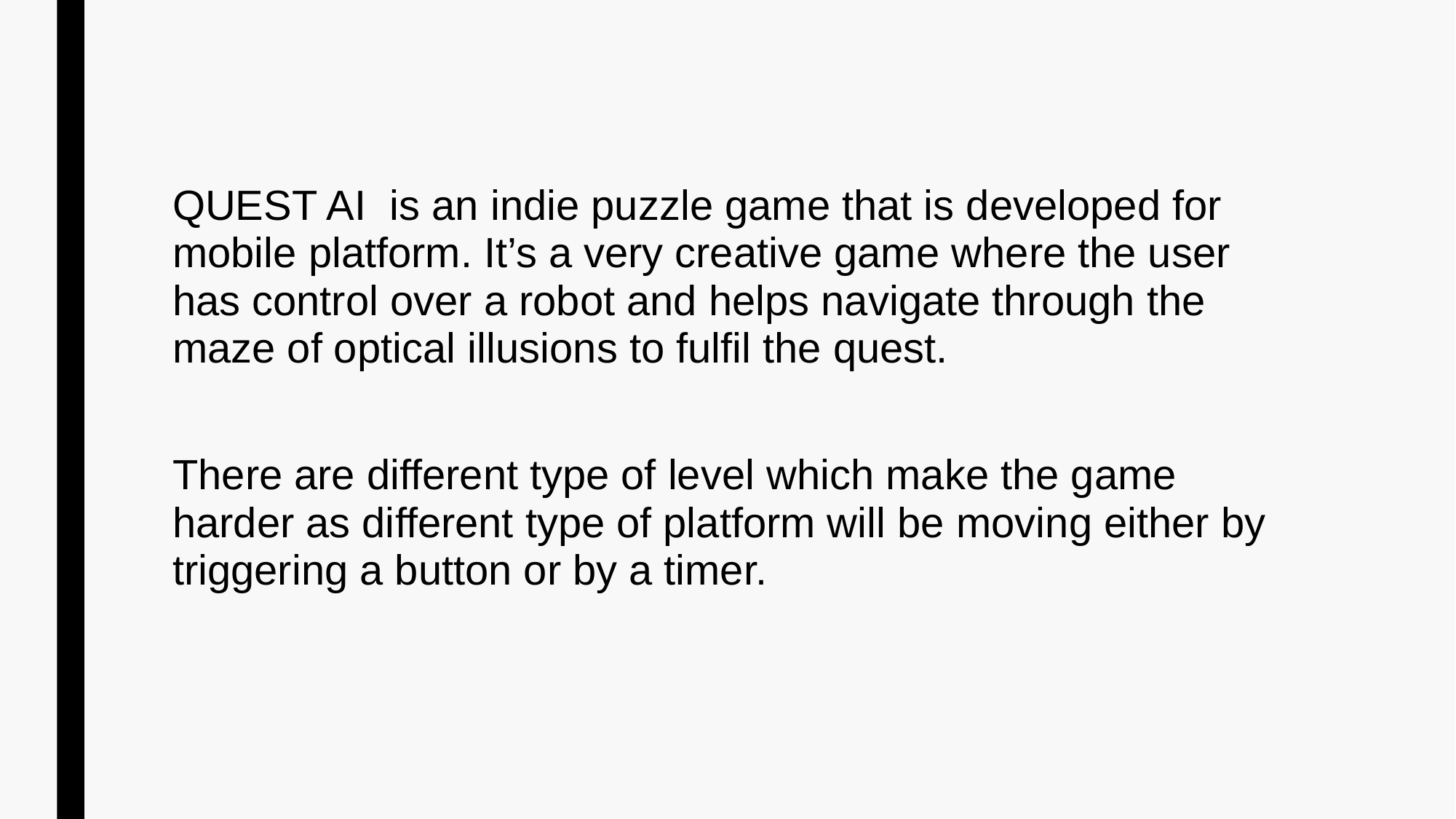

QUEST AI  is an indie puzzle game that is developed for  mobile platform. It’s a very creative game where the user has control over a robot and helps navigate through the maze of optical illusions to fulfil the quest.

There are different type of level which make the game harder as different type of platform will be moving either by triggering a button or by a timer.